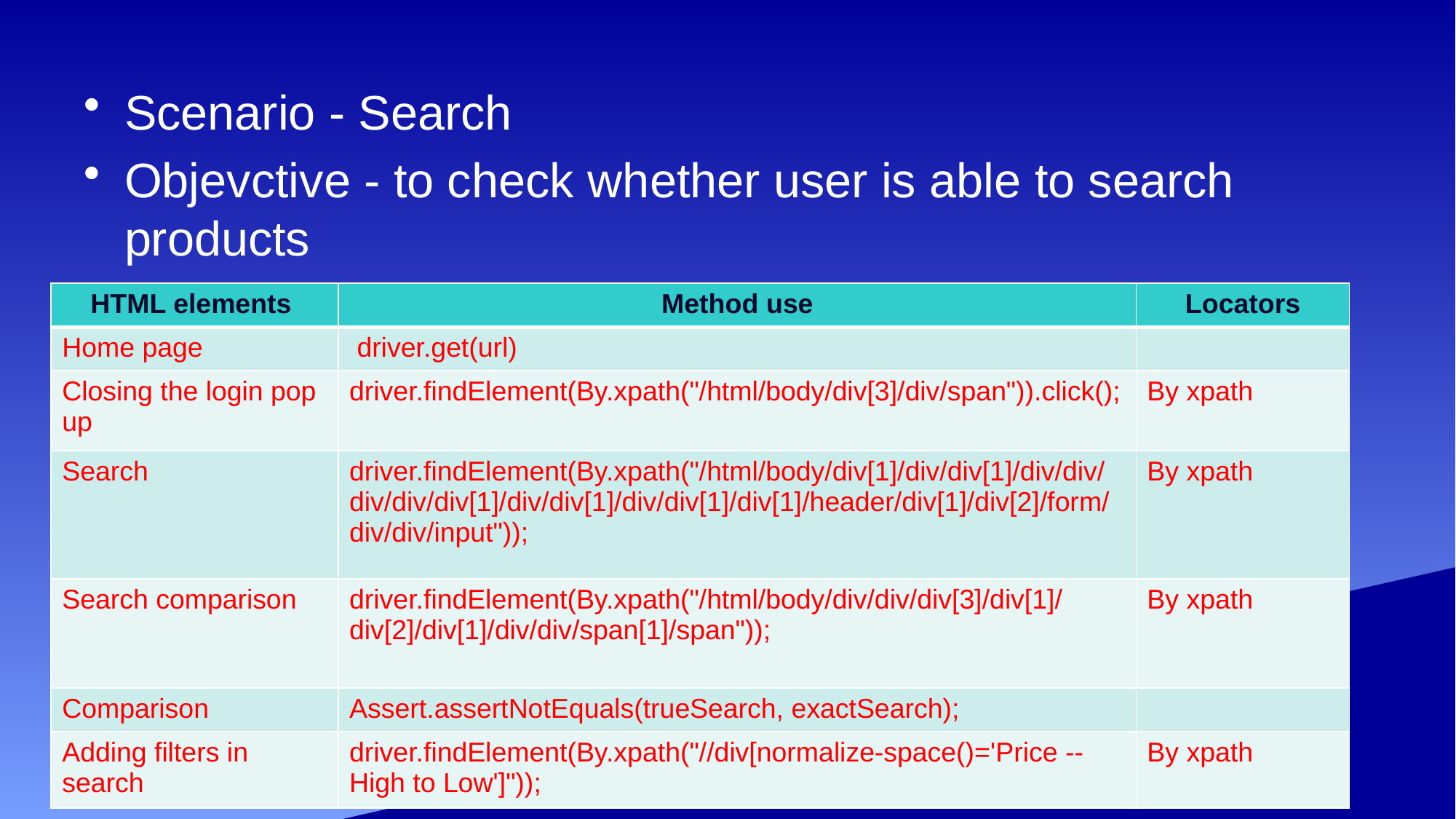

Scenario - Search
Objevctive - to check whether user is able to search products

| HTML elements | Method use | Locators |
| --- | --- | --- |
| Home page | driver.get(url) |  |
| Closing the login pop up | driver.findElement(By.xpath("/html/body/div[3]/div/span")).click(); | By xpath |
| Search | driver.findElement(By.xpath("/html/body/div[1]/div/div[1]/div/div/div/div/div[1]/div/div[1]/div/div[1]/div[1]/header/div[1]/div[2]/form/div/div/input")); | By xpath |
| Search comparison | driver.findElement(By.xpath("/html/body/div/div/div[3]/div[1]/div[2]/div[1]/div/div/span[1]/span")); | By xpath |
| Comparison | Assert.assertNotEquals(trueSearch, exactSearch); |  |
| Adding filters in search | driver.findElement(By.xpath("//div[normalize-space()='Price -- High to Low']")); | By xpath |